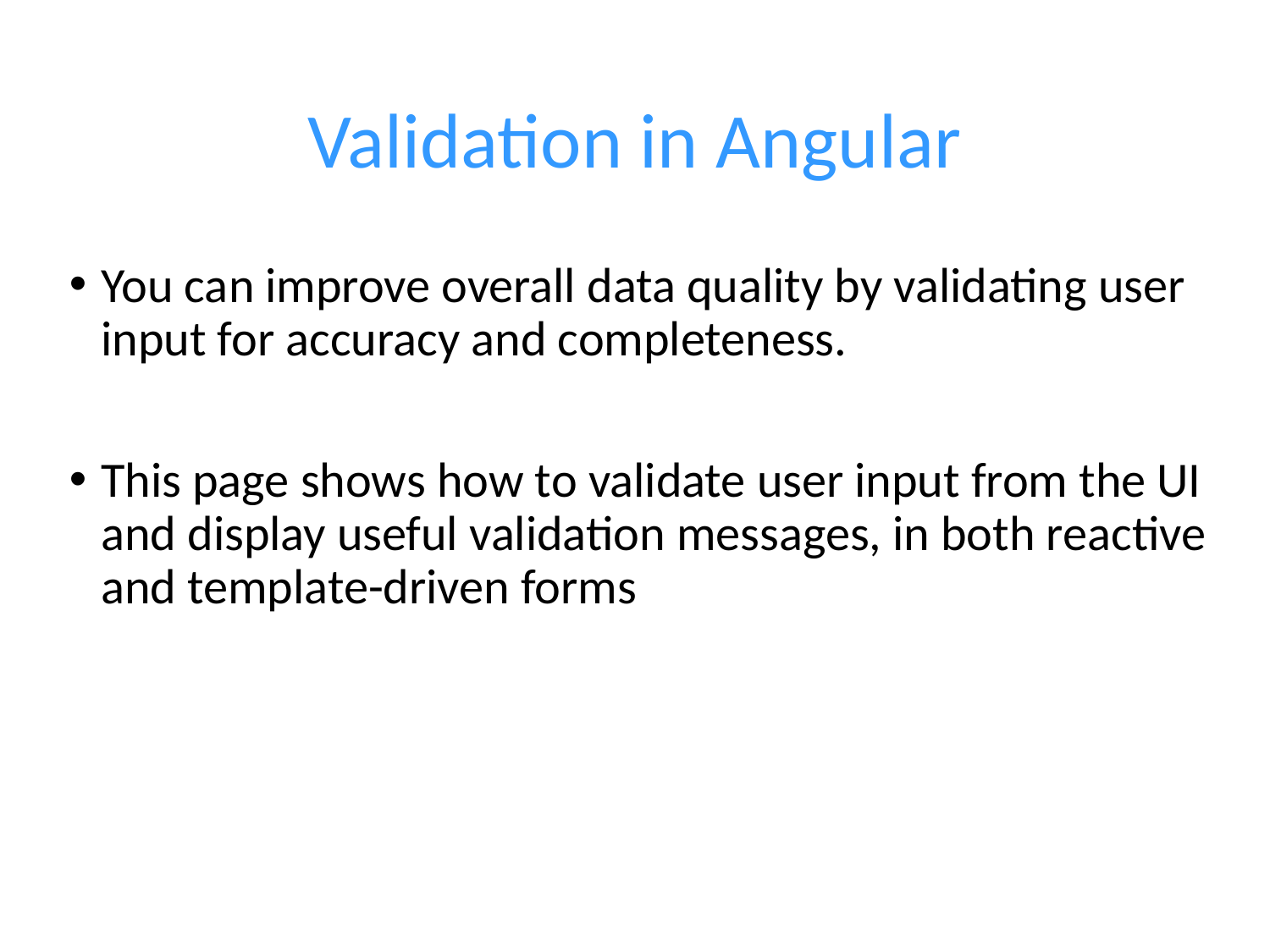

# Validation in Angular
You can improve overall data quality by validating user input for accuracy and completeness.

This page shows how to validate user input from the UI and display useful validation messages, in both reactive and template-driven forms